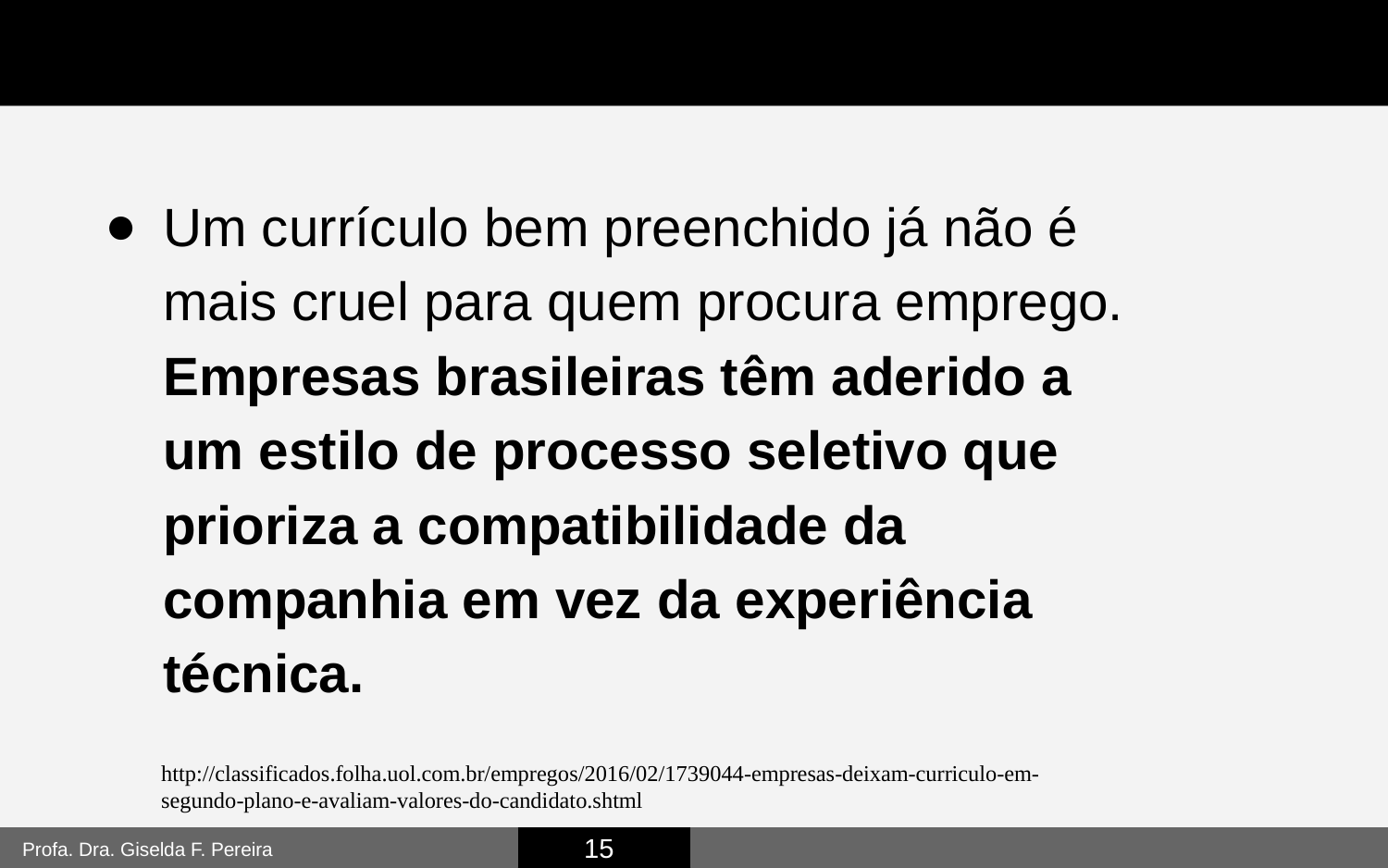

Um currículo bem preenchido já não é mais cruel para quem procura emprego. Empresas brasileiras têm aderido a um estilo de processo seletivo que prioriza a compatibilidade da companhia em vez da experiência técnica.
http://classificados.folha.uol.com.br/empregos/2016/02/1739044-empresas-deixam-curriculo-em-segundo-plano-e-avaliam-valores-do-candidato.shtml
15